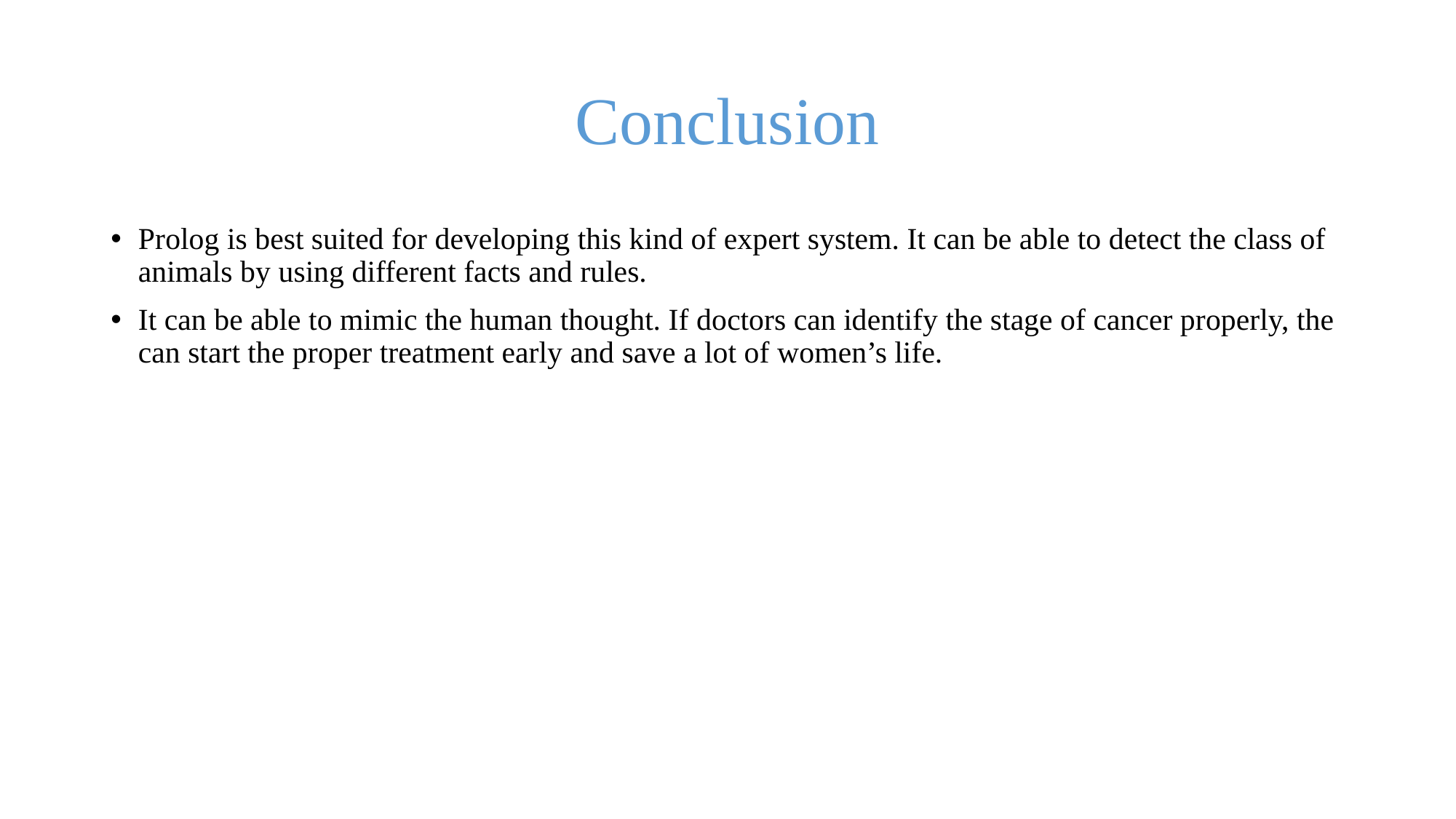

# Conclusion
Prolog is best suited for developing this kind of expert system. It can be able to detect the class of animals by using different facts and rules.
It can be able to mimic the human thought. If doctors can identify the stage of cancer properly, the can start the proper treatment early and save a lot of women’s life.